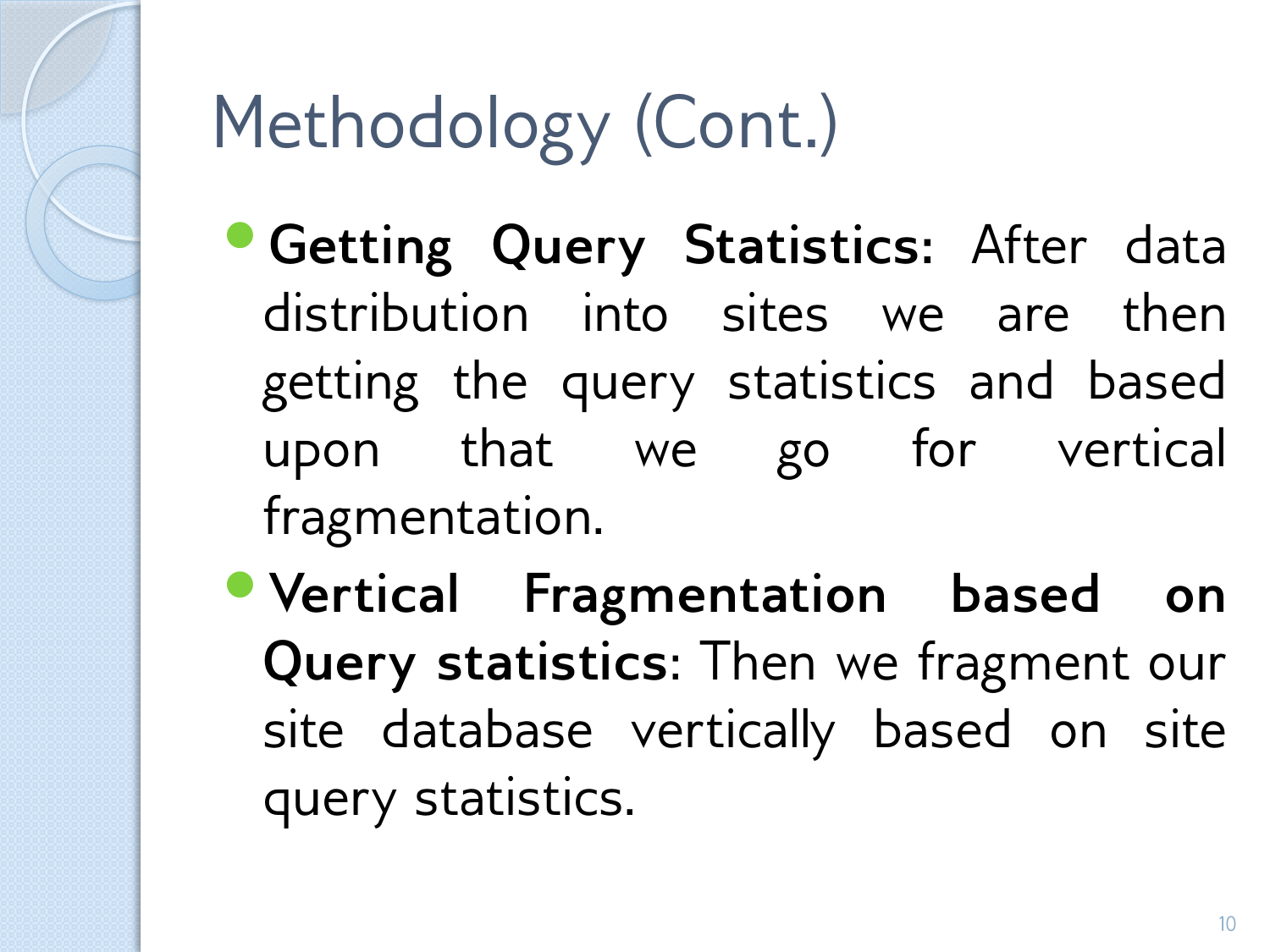

# Methodology (Cont.)
Getting Query Statistics: After data distribution into sites we are then getting the query statistics and based upon that we go for vertical fragmentation.
Vertical Fragmentation based on Query statistics: Then we fragment our site database vertically based on site query statistics.

10